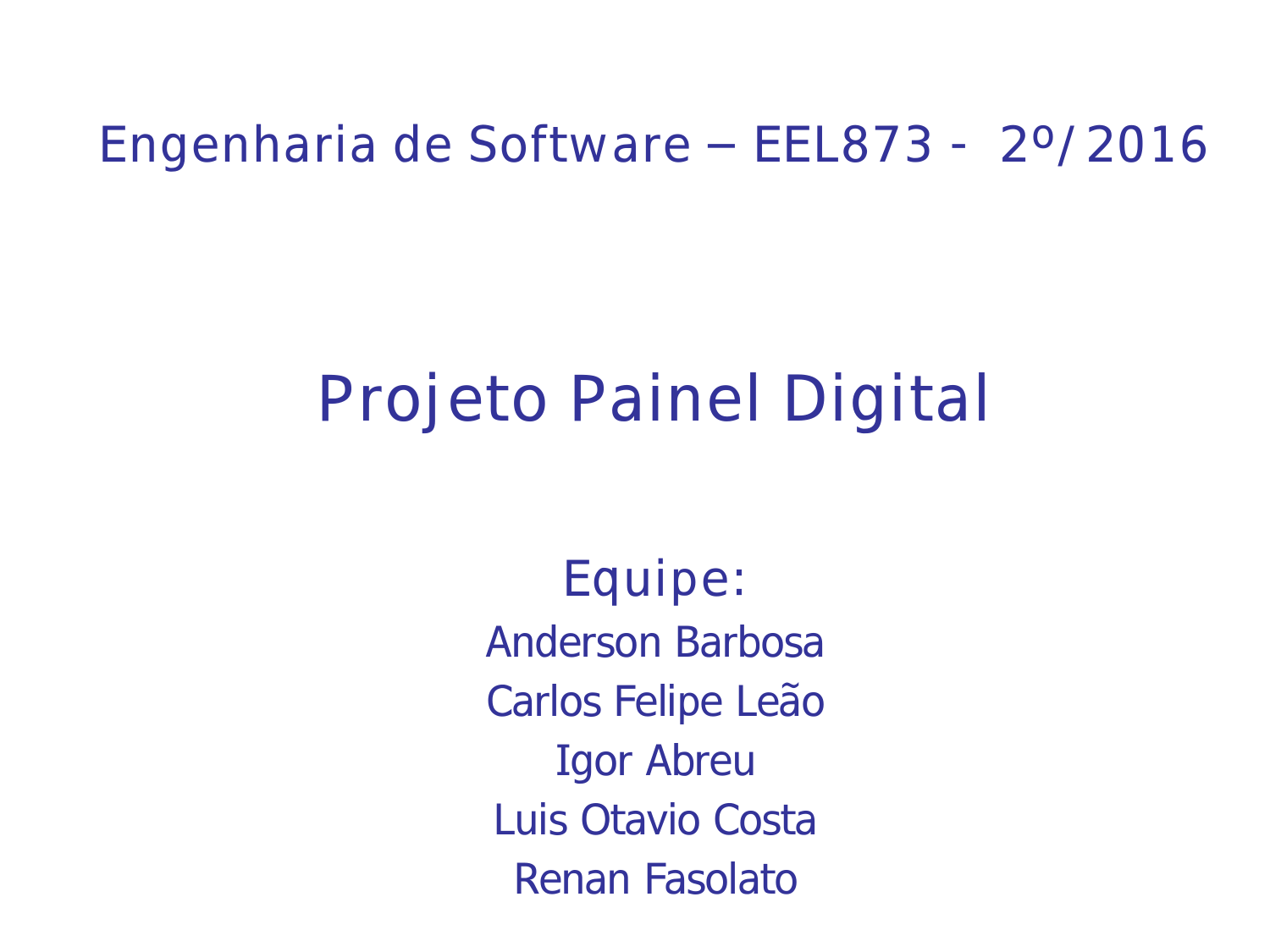

Engenharia de Software – EEL873 -  2º/2016

Projeto Painel Digital

Equipe:
Anderson Barbosa
Carlos Felipe Leão
Igor Abreu
Luis Otavio Costa
Renan Fasolato